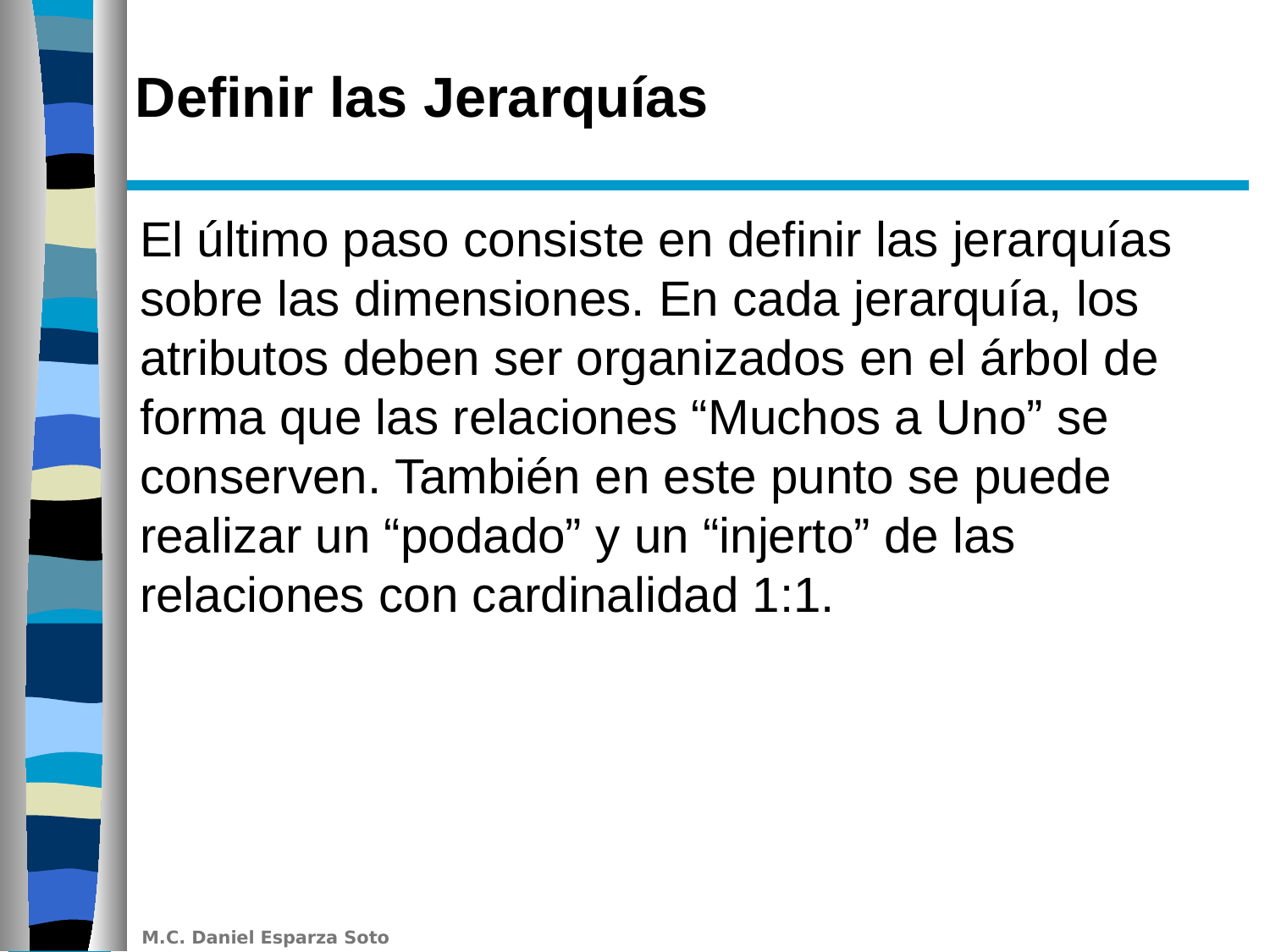

# Definir las Jerarquías
El último paso consiste en definir las jerarquías sobre las dimensiones. En cada jerarquía, los atributos deben ser organizados en el árbol de forma que las relaciones “Muchos a Uno” se conserven. También en este punto se puede realizar un “podado” y un “injerto” de las relaciones con cardinalidad 1:1.